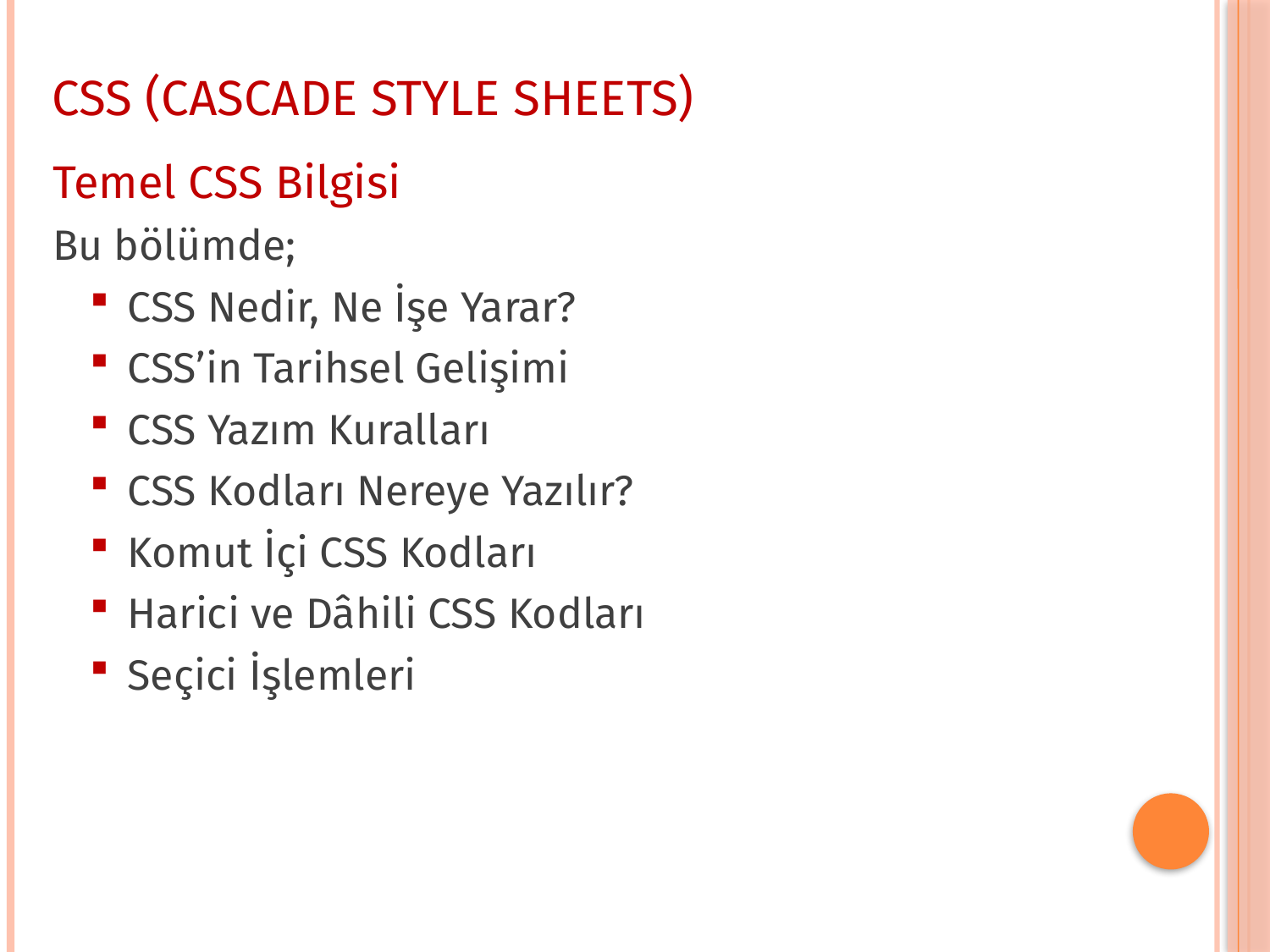

CSS (CASCADE STYLE SHEETS)
Temel CSS Bilgisi
Bu bölümde;
CSS Nedir, Ne İşe Yarar?
CSS’in Tarihsel Gelişimi
CSS Yazım Kuralları
CSS Kodları Nereye Yazılır?
Komut İçi CSS Kodları
Harici ve Dâhili CSS Kodları
Seçici İşlemleri